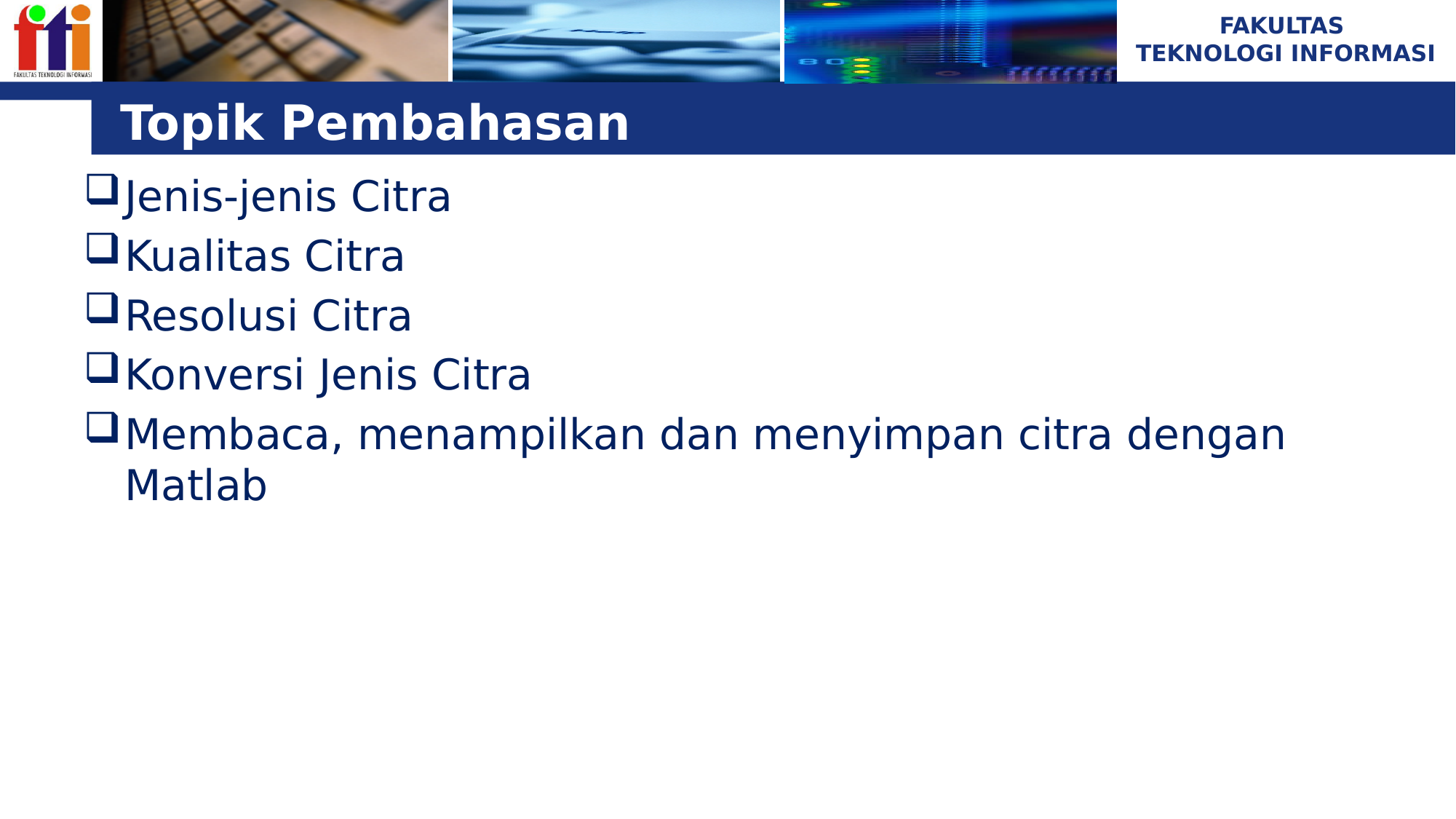

# Topik Pembahasan
Jenis-jenis Citra
Kualitas Citra
Resolusi Citra
Konversi Jenis Citra
Membaca, menampilkan dan menyimpan citra dengan Matlab